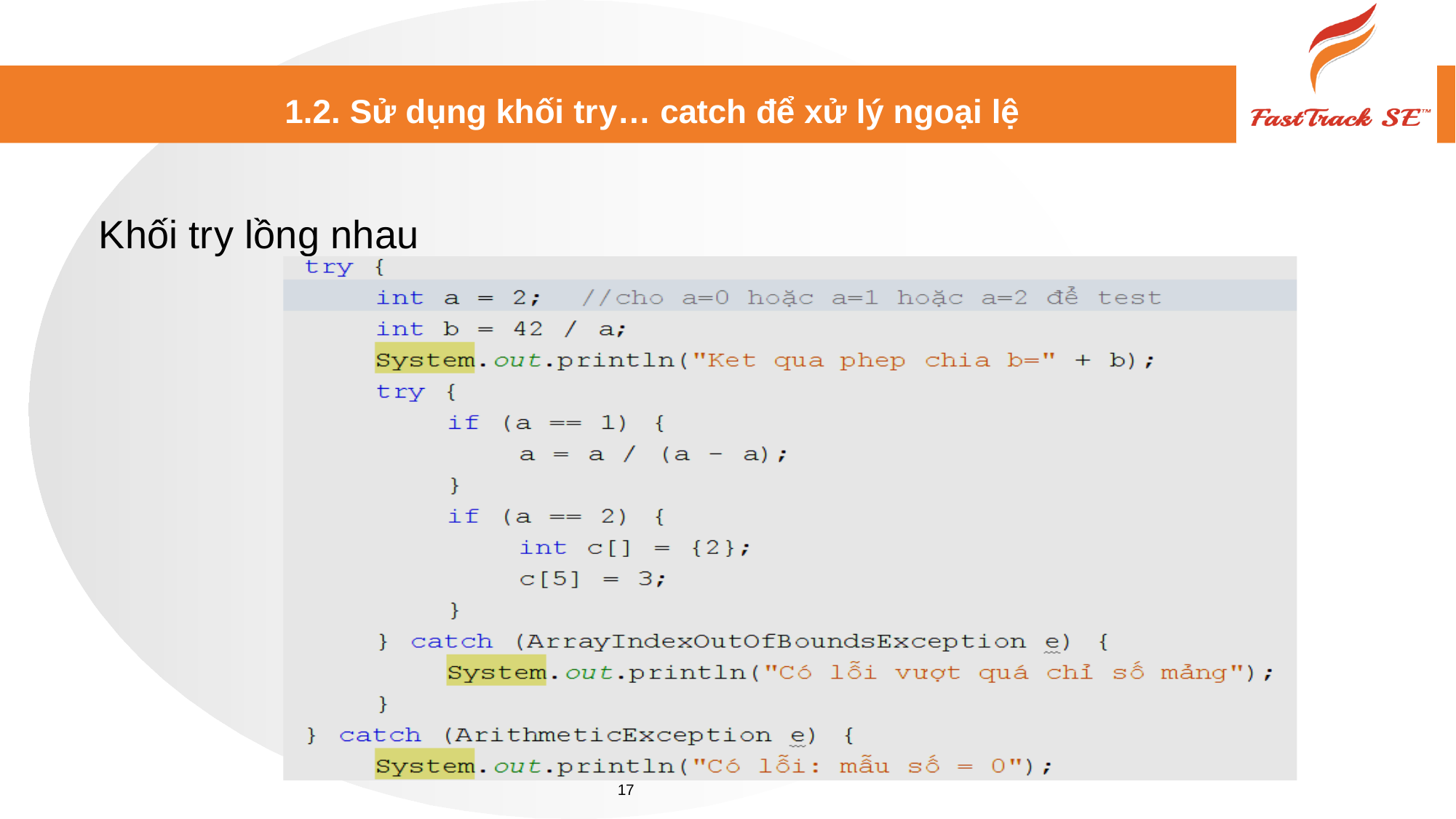

1.2. Sử dụng khối try… catch để xử lý ngoại lệ
Khối try lồng nhau

17